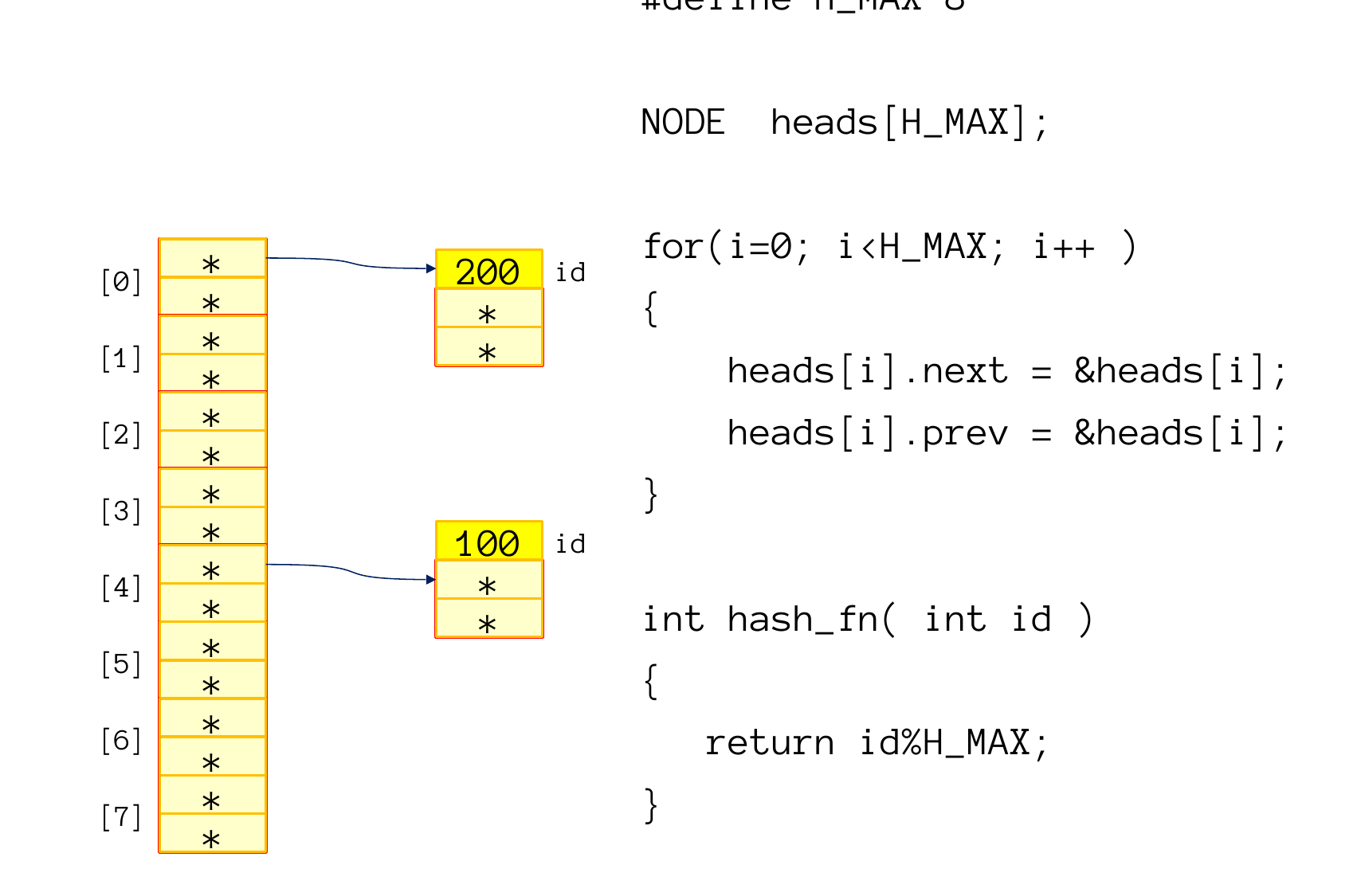

#define H_MAX 8

NODE  heads[H_MAX];

for(i=0; i<H_MAX; i++ )
{
    heads[i].next = &heads[i];
    heads[i].prev = &heads[i];
}

int hash_fn( int id )
{
   return id%H_MAX;
}
id

*
[0]
200
*

*

*
[1]
*
*

*
[2]
*

*
[3]
id
*
100

*
[4]

*
*
*

*
[5]
*

*
[6]
*

*
[7]
*